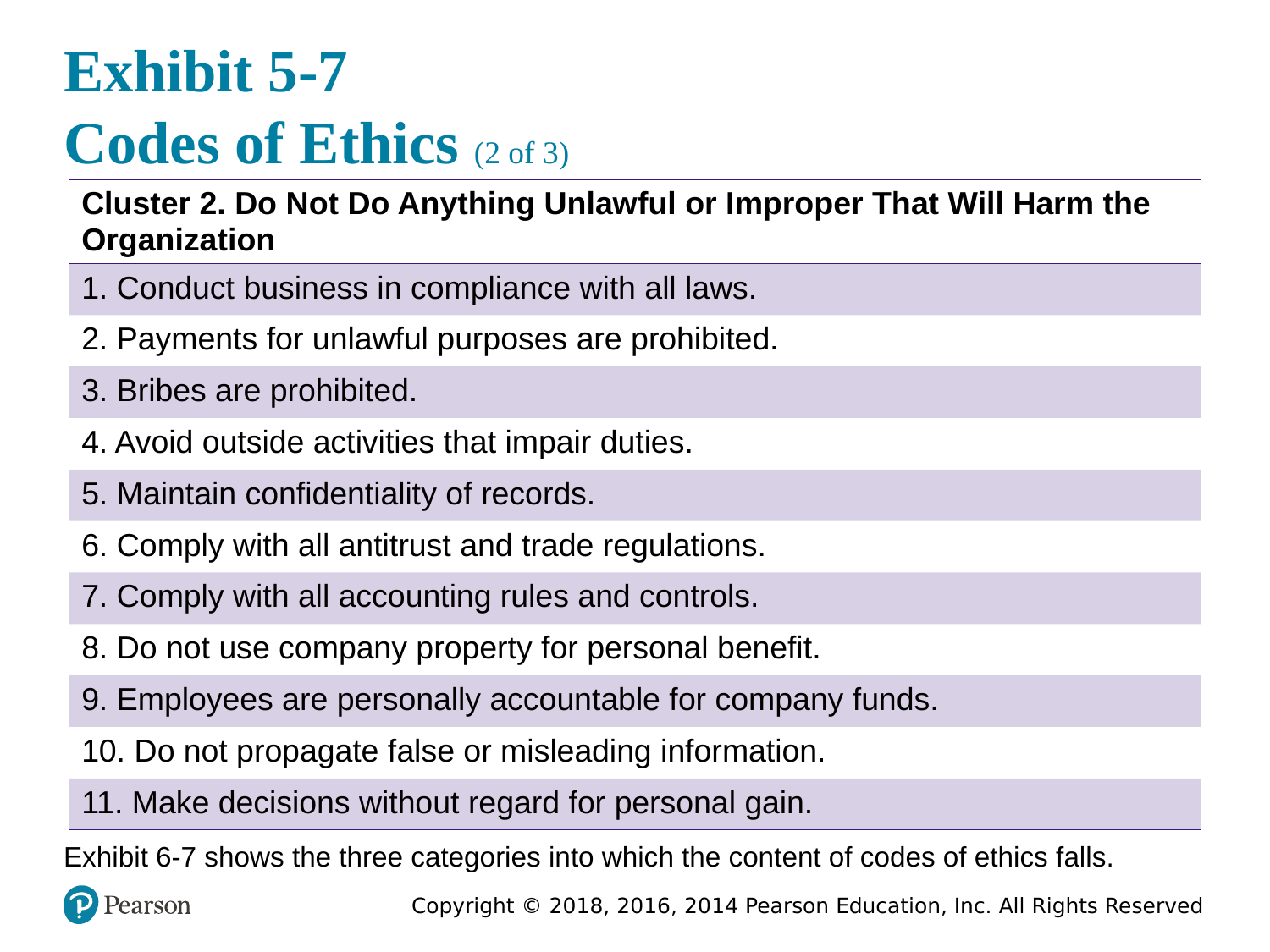

# Exhibit 5-7 Codes of Ethics (2 of 3)
| Cluster 2. Do Not Do Anything Unlawful or Improper That Will Harm the Organization |
| --- |
| 1. Conduct business in compliance with all laws. |
| 2. Payments for unlawful purposes are prohibited. |
| 3. Bribes are prohibited. |
| 4. Avoid outside activities that impair duties. |
| 5. Maintain confidentiality of records. |
| 6. Comply with all antitrust and trade regulations. |
| 7. Comply with all accounting rules and controls. |
| 8. Do not use company property for personal benefit. |
| 9. Employees are personally accountable for company funds. |
| 10. Do not propagate false or misleading information. |
| 11. Make decisions without regard for personal gain. |
Exhibit 6-7 shows the three categories into which the content of codes of ethics falls.